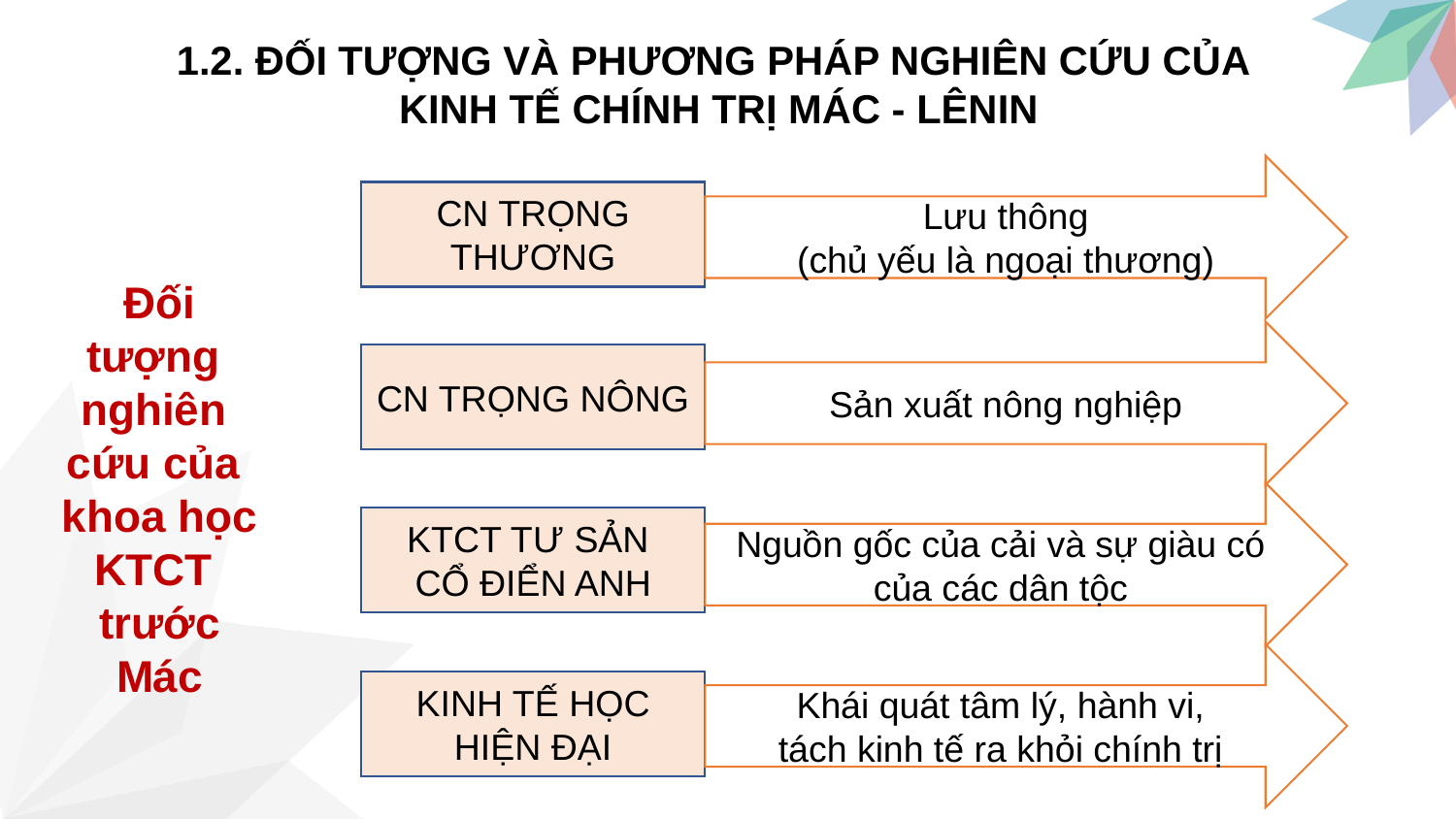

1.2. ĐỐI TƯỢNG VÀ PHƯƠNG PHÁP NGHIÊN CỨU CỦA
KINH TẾ CHÍNH TRỊ MÁC - LÊNIN
Lưu thông
(chủ yếu là ngoại thương)
CN TRỌNG THƯƠNG
Đối tượng
nghiên
cứu của
khoa học
KTCT
trước Mác
Sản xuất nông nghiệp
CN TRỌNG NÔNG
Nguồn gốc của cải và sự giàu có
của các dân tộc
KTCT TƯ SẢN
CỔ ĐIỂN ANH
Khái quát tâm lý, hành vi,
tách kinh tế ra khỏi chính trị
KINH TẾ HỌC
HIỆN ĐẠI